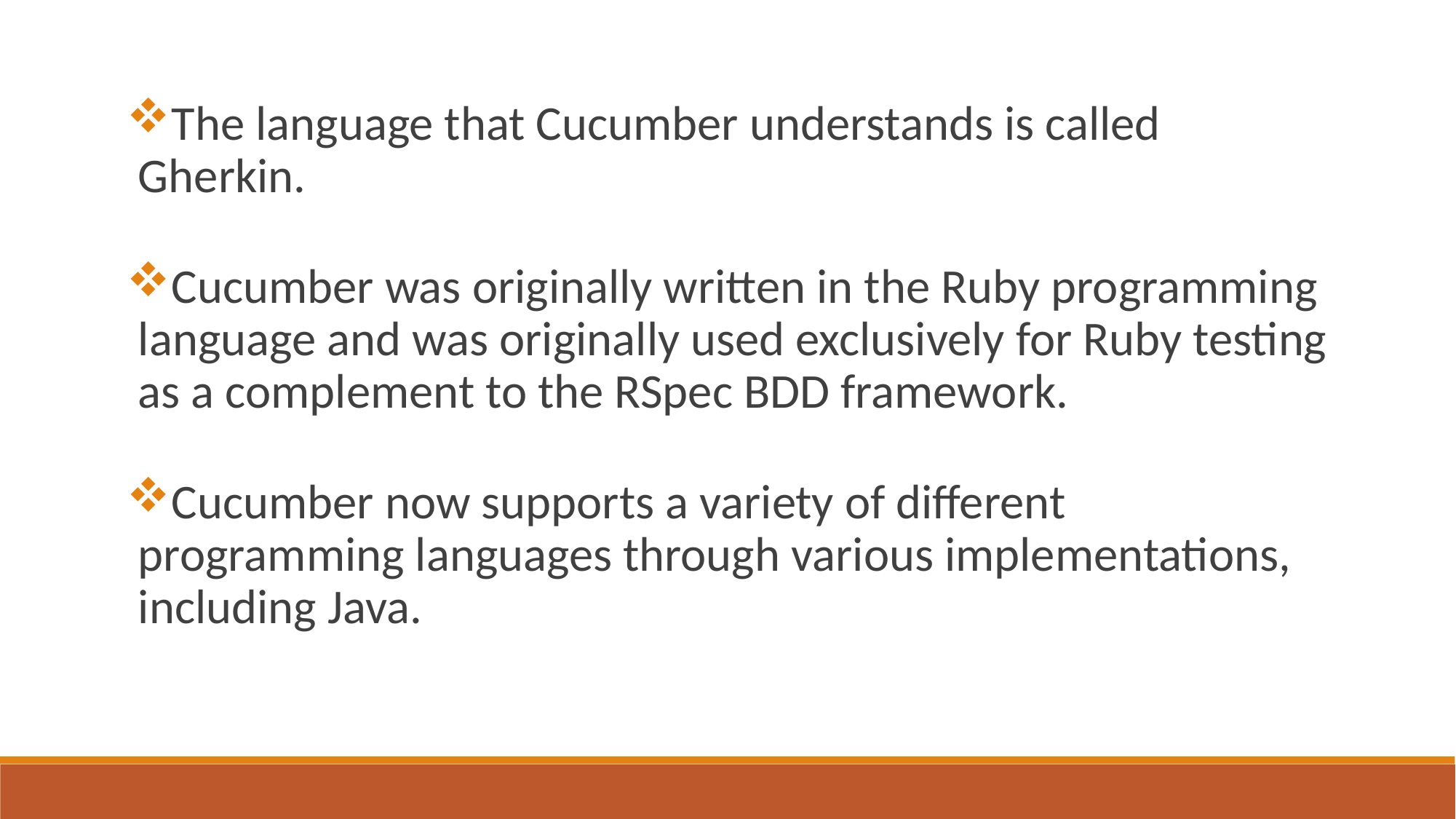

The language that Cucumber understands is called Gherkin.

Cucumber was originally written in the Ruby programming language and was originally used exclusively for Ruby testing as a complement to the RSpec BDD framework.

Cucumber now supports a variety of different programming languages through various implementations, including Java.